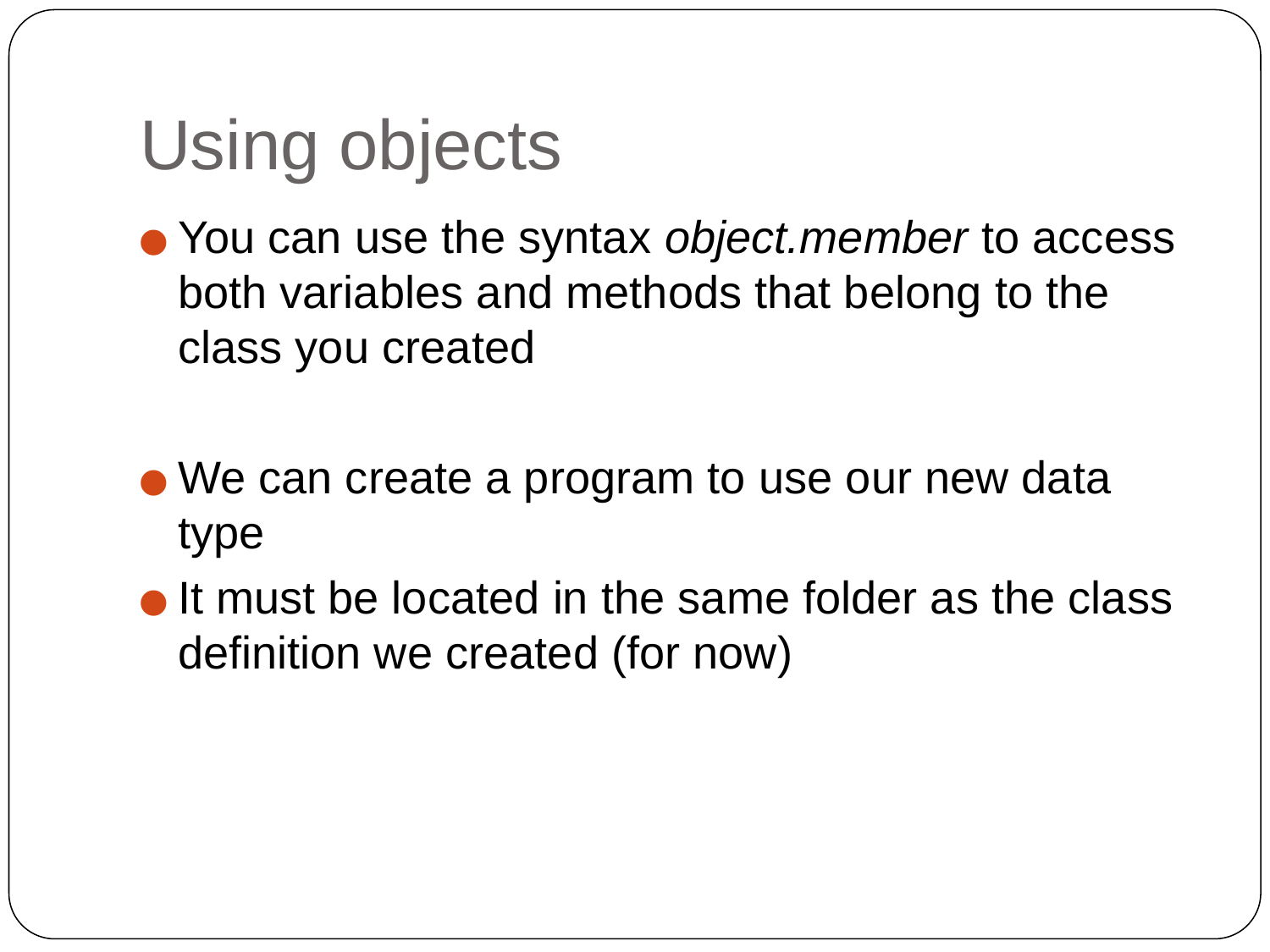

# Using objects
You can use the syntax object.member to access both variables and methods that belong to the class you created

We can create a program to use our new data type
It must be located in the same folder as the class definition we created (for now)